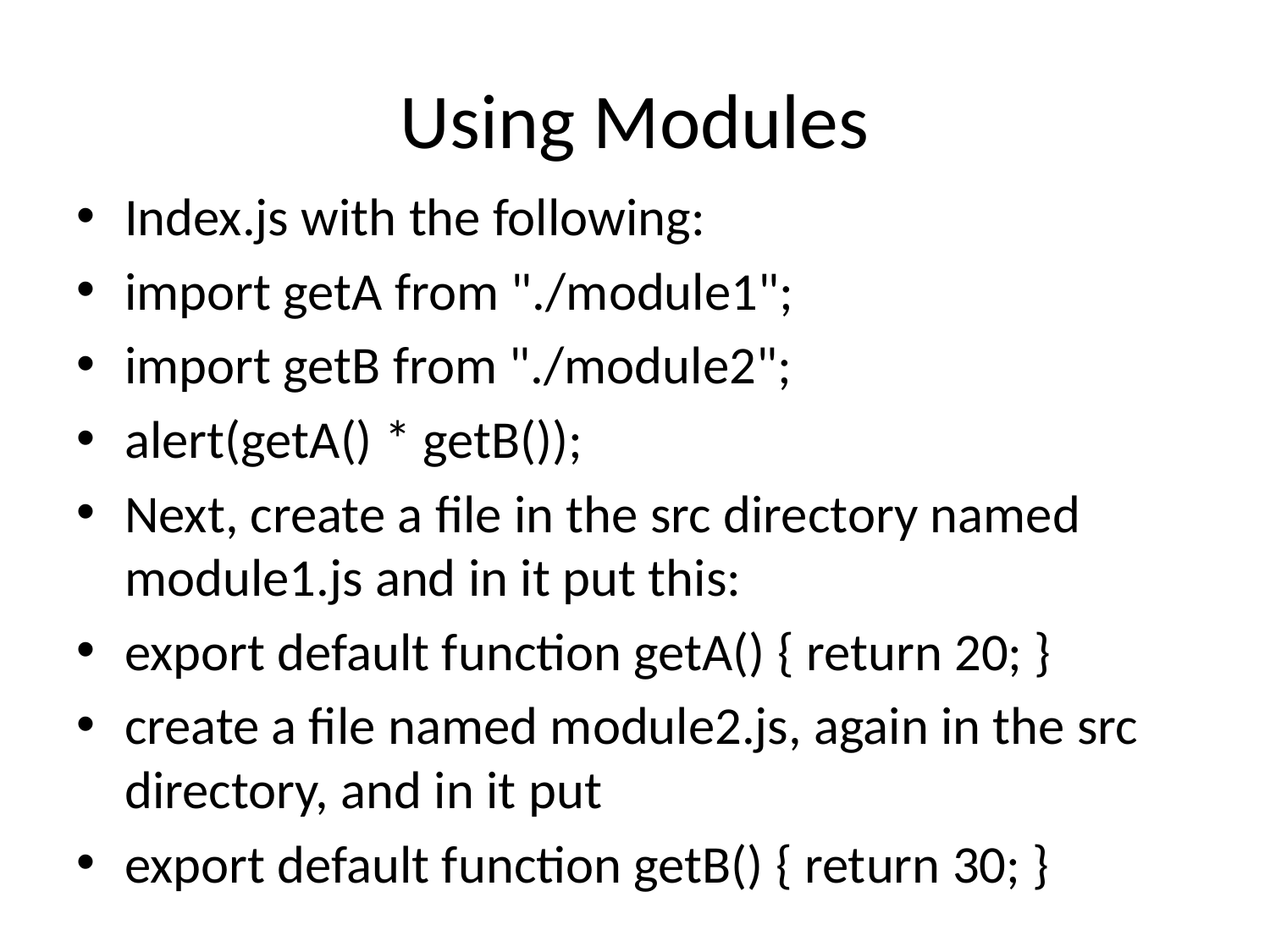

# Using Modules
Index.js with the following:
import getA from "./module1";
import getB from "./module2";
alert(getA() * getB());
Next, create a file in the src directory named module1.js and in it put this:
export default function getA() { return 20; }
create a file named module2.js, again in the src directory, and in it put
export default function getB() { return 30; }